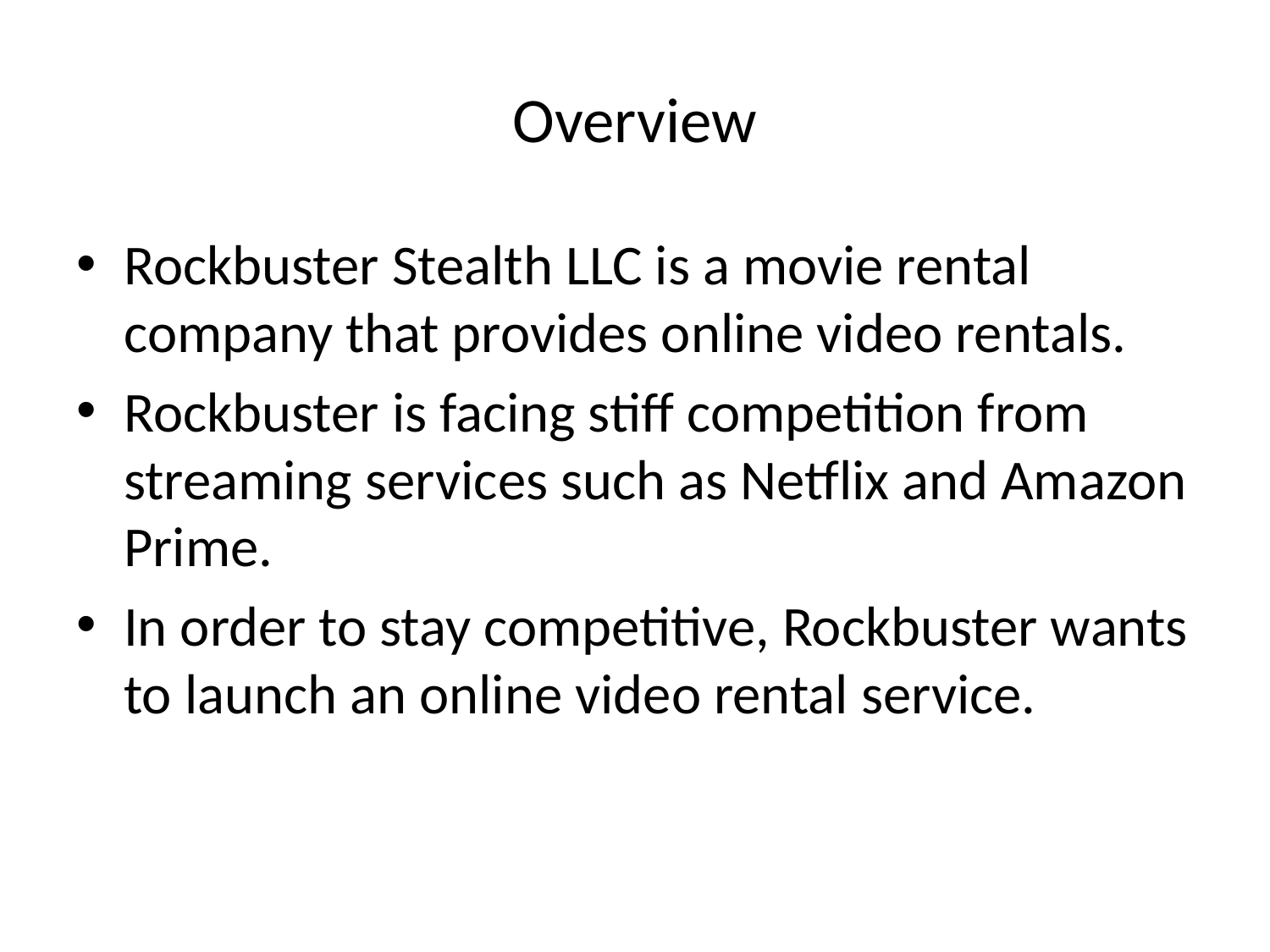

# Overview
Rockbuster Stealth LLC is a movie rental company that provides online video rentals.
Rockbuster is facing stiff competition from streaming services such as Netflix and Amazon Prime.
In order to stay competitive, Rockbuster wants to launch an online video rental service.